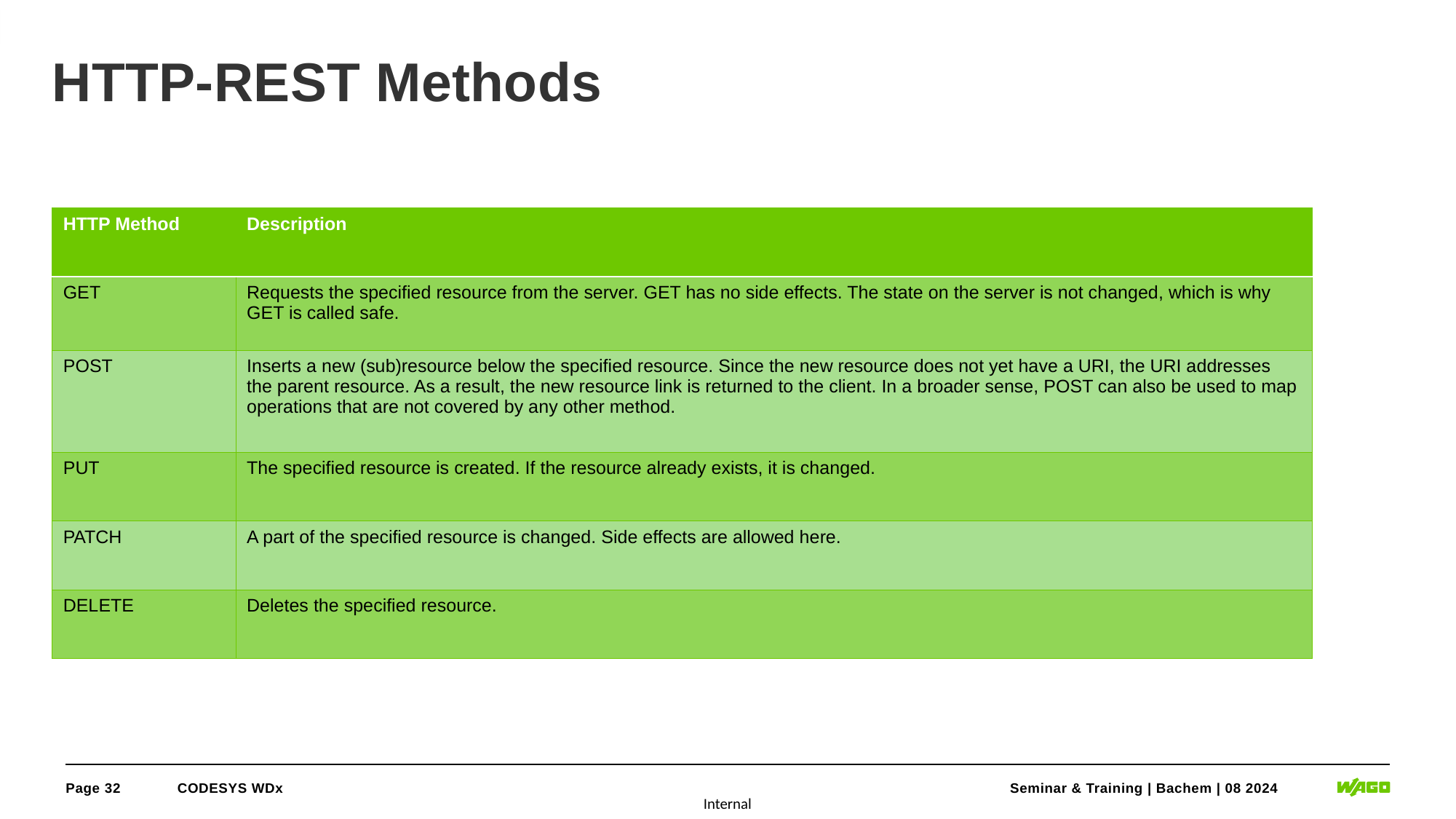

# HTTP-REST Methods
| HTTP Method | Description |
| --- | --- |
| GET | Requests the specified resource from the server. GET has no side effects. The state on the server is not changed, which is why GET is called safe. |
| POST | Inserts a new (sub)resource below the specified resource. Since the new resource does not yet have a URI, the URI addresses the parent resource. As a result, the new resource link is returned to the client. In a broader sense, POST can also be used to map operations that are not covered by any other method. |
| PUT | The specified resource is created. If the resource already exists, it is changed. |
| PATCH | A part of the specified resource is changed. Side effects are allowed here. |
| DELETE | Deletes the specified resource. |
Page 32

CODESYS WDx
Seminar & Training | Bachem | 08 2024